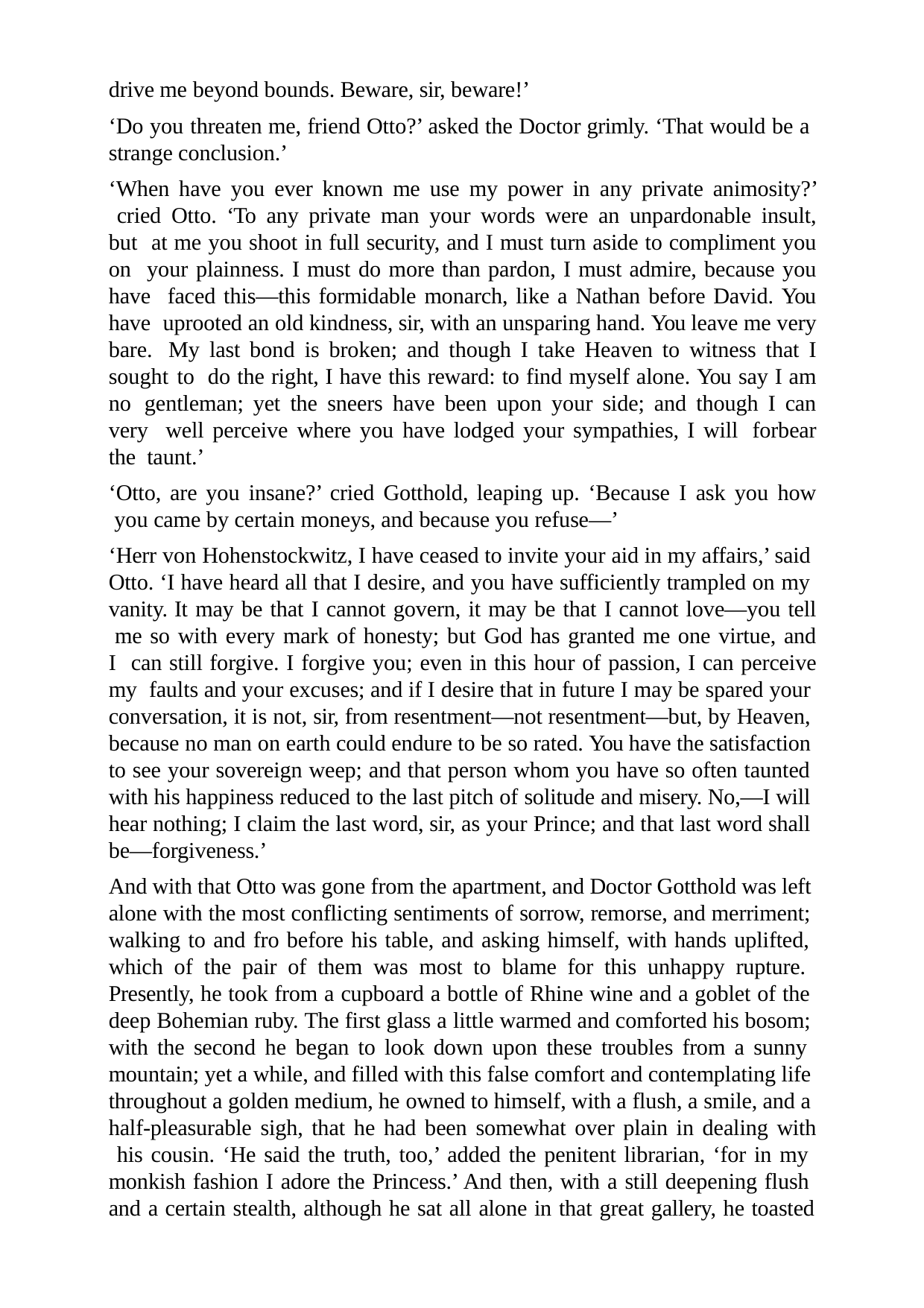

drive me beyond bounds. Beware, sir, beware!’
‘Do you threaten me, friend Otto?’ asked the Doctor grimly. ‘That would be a  strange conclusion.’
‘When have you ever known me use my power in any private animosity?’  cried Otto. ‘To any private man your words were an unpardonable insult, but  at me you shoot in full security, and I must turn aside to compliment you on  your plainness. I must do more than pardon, I must admire, because you have  faced this—this formidable monarch, like a Nathan before David. You have  uprooted an old kindness, sir, with an unsparing hand. You leave me very bare.  My last bond is broken; and though I take Heaven to witness that I sought to  do the right, I have this reward: to find myself alone. You say I am no  gentleman; yet the sneers have been upon your side; and though I can very  well perceive where you have lodged your sympathies, I will forbear the  taunt.’
‘Otto, are you insane?’ cried Gotthold, leaping up. ‘Because I ask you how  you came by certain moneys, and because you refuse—’
‘Herr von Hohenstockwitz, I have ceased to invite your aid in my affairs,’ said  Otto. ‘I have heard all that I desire, and you have sufficiently trampled on my  vanity. It may be that I cannot govern, it may be that I cannot love—you tell  me so with every mark of honesty; but God has granted me one virtue, and I  can still forgive. I forgive you; even in this hour of passion, I can perceive my  faults and your excuses; and if I desire that in future I may be spared your  conversation, it is not, sir, from resentment—not resentment—but, by Heaven,  because no man on earth could endure to be so rated. You have the satisfaction  to see your sovereign weep; and that person whom you have so often taunted  with his happiness reduced to the last pitch of solitude and misery. No,—I will  hear nothing; I claim the last word, sir, as your Prince; and that last word shall  be—forgiveness.’
And with that Otto was gone from the apartment, and Doctor Gotthold was left  alone with the most conflicting sentiments of sorrow, remorse, and merriment;  walking to and fro before his table, and asking himself, with hands uplifted,  which of the pair of them was most to blame for this unhappy rupture.  Presently, he took from a cupboard a bottle of Rhine wine and a goblet of the  deep Bohemian ruby. The first glass a little warmed and comforted his bosom;  with the second he began to look down upon these troubles from a sunny  mountain; yet a while, and filled with this false comfort and contemplating life  throughout a golden medium, he owned to himself, with a flush, a smile, and a  half-pleasurable sigh, that he had been somewhat over plain in dealing with  his cousin. ‘He said the truth, too,’ added the penitent librarian, ‘for in my  monkish fashion I adore the Princess.’ And then, with a still deepening flush  and a certain stealth, although he sat all alone in that great gallery, he toasted